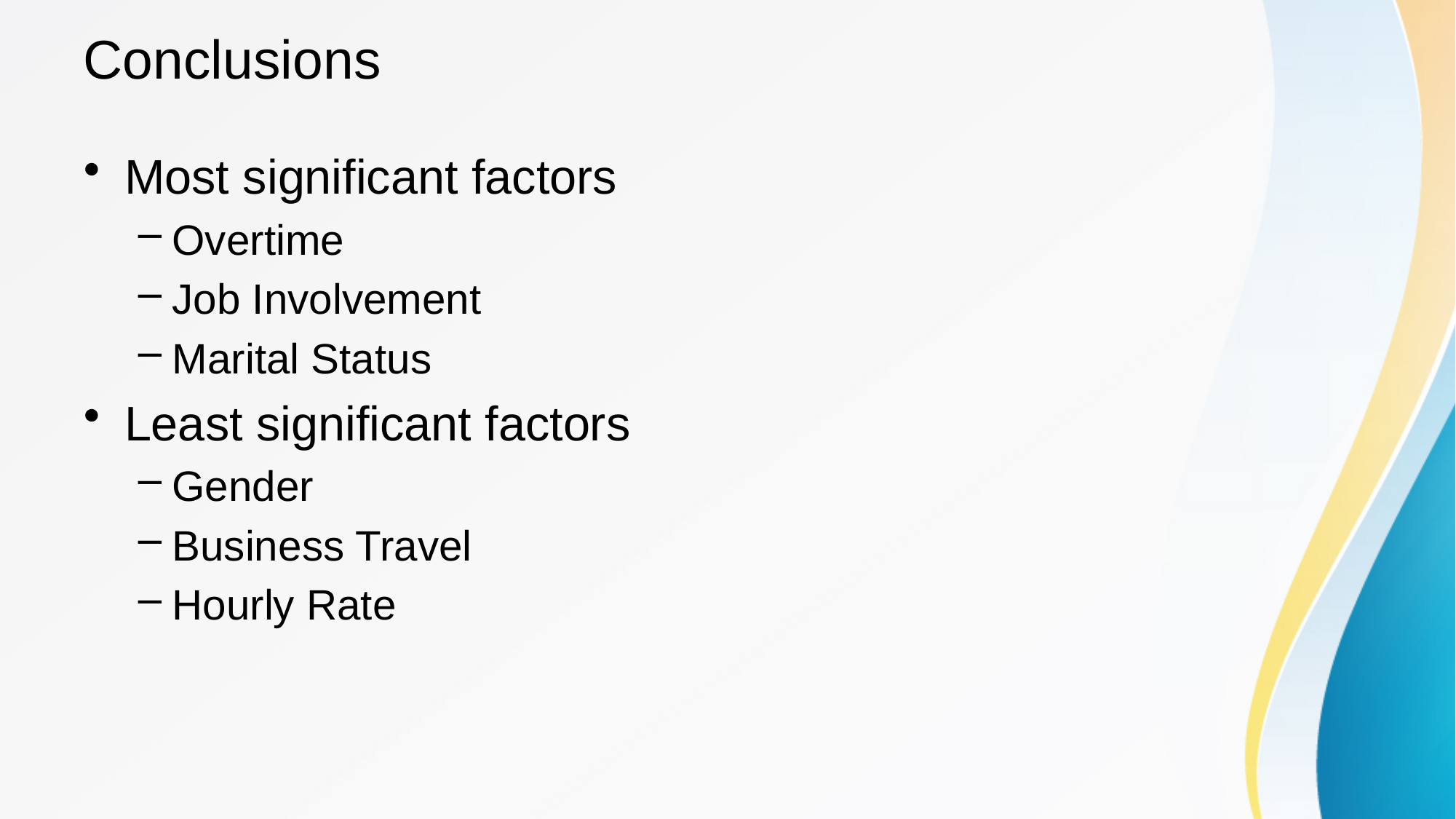

# Conclusions
Most significant factors
Overtime
Job Involvement
Marital Status
Least significant factors
Gender
Business Travel
Hourly Rate